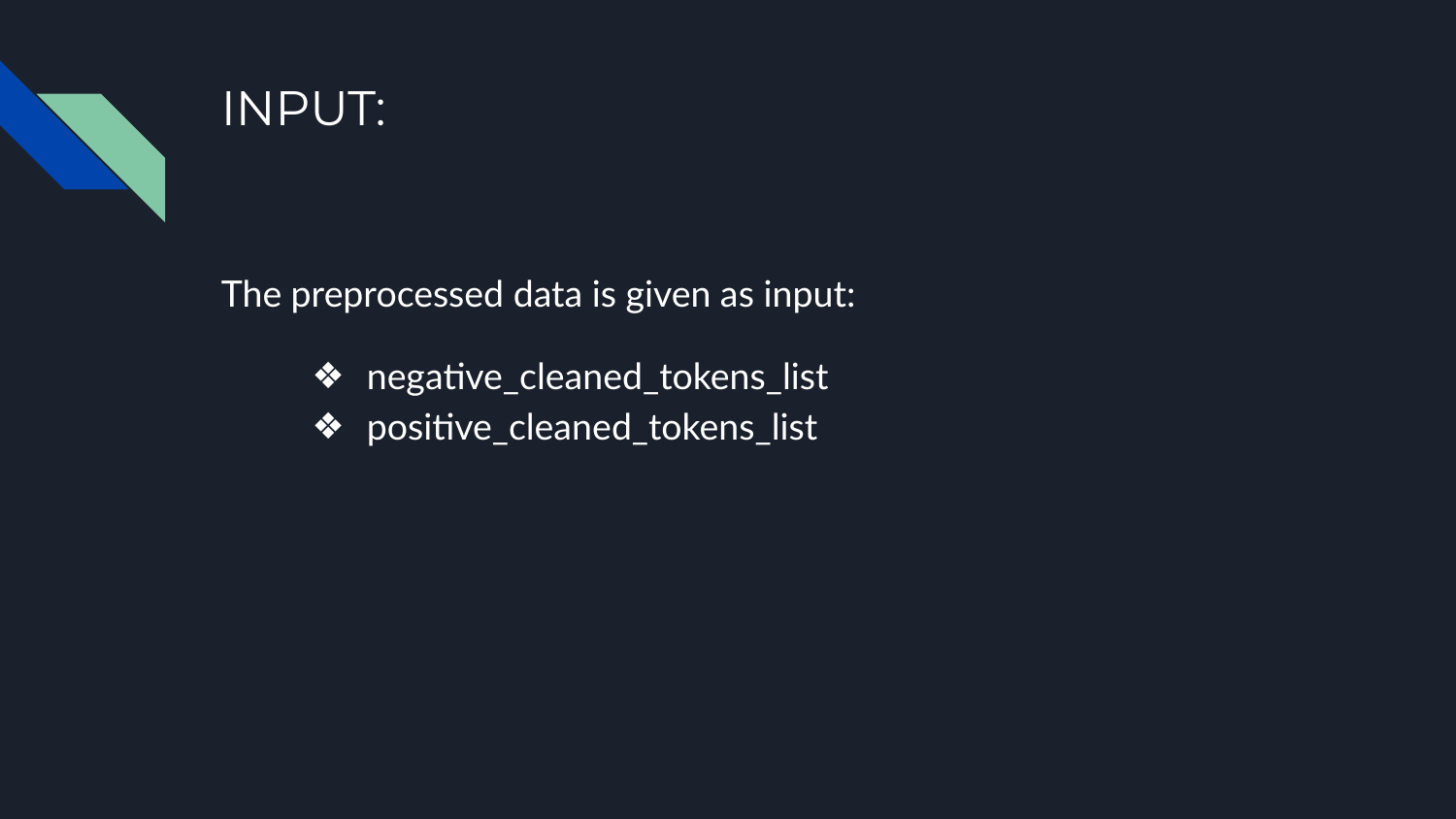

# INPUT:
The preprocessed data is given as input:
negative_cleaned_tokens_list
positive_cleaned_tokens_list